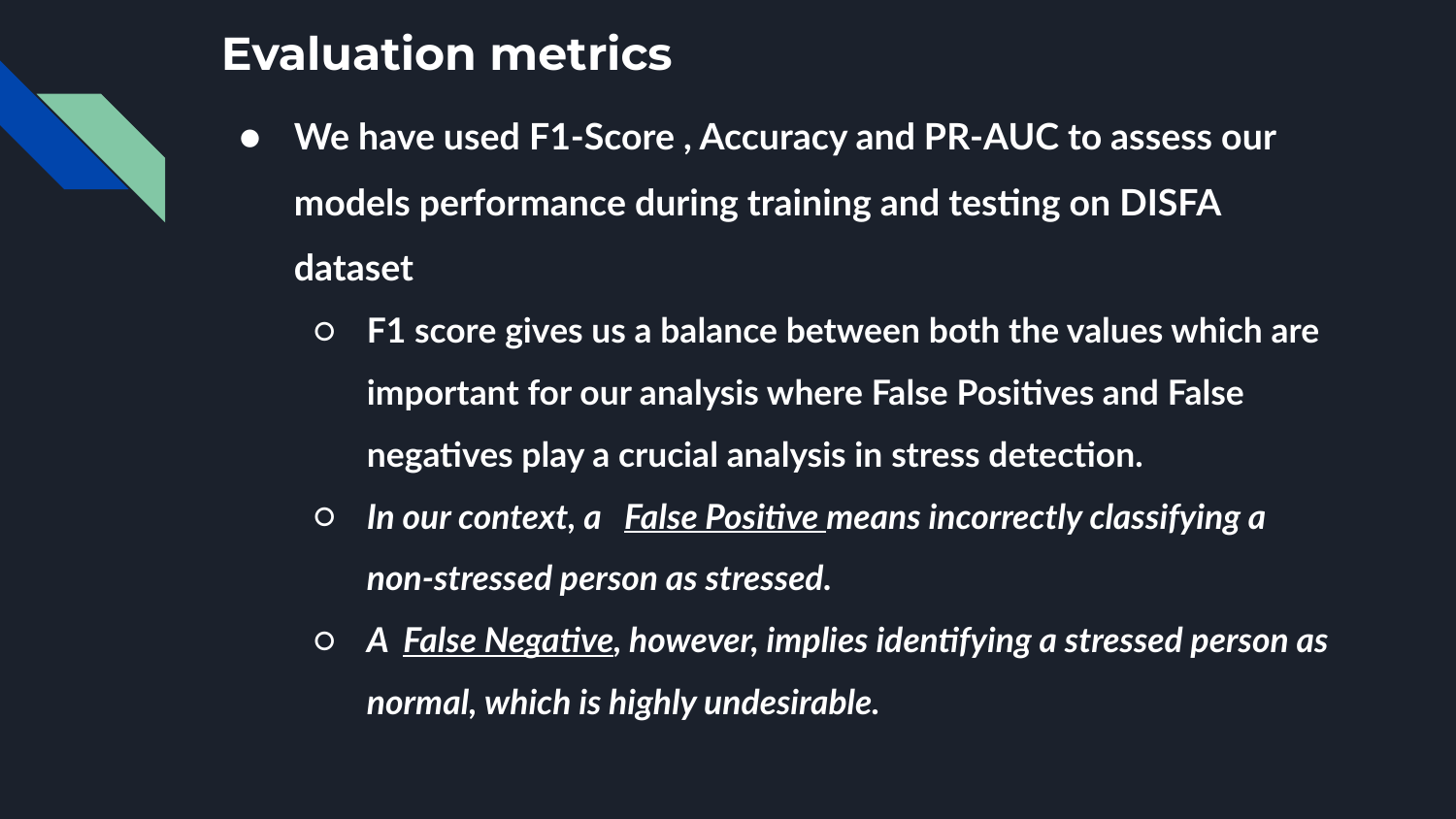

# Evaluation metrics
We have used F1-Score , Accuracy and PR-AUC to assess our models performance during training and testing on DISFA dataset
F1 score gives us a balance between both the values which are important for our analysis where False Positives and False negatives play a crucial analysis in stress detection.
In our context, a   False Positive means incorrectly classifying a non-stressed person as stressed.
A  False Negative, however, implies identifying a stressed person as normal, which is highly undesirable.